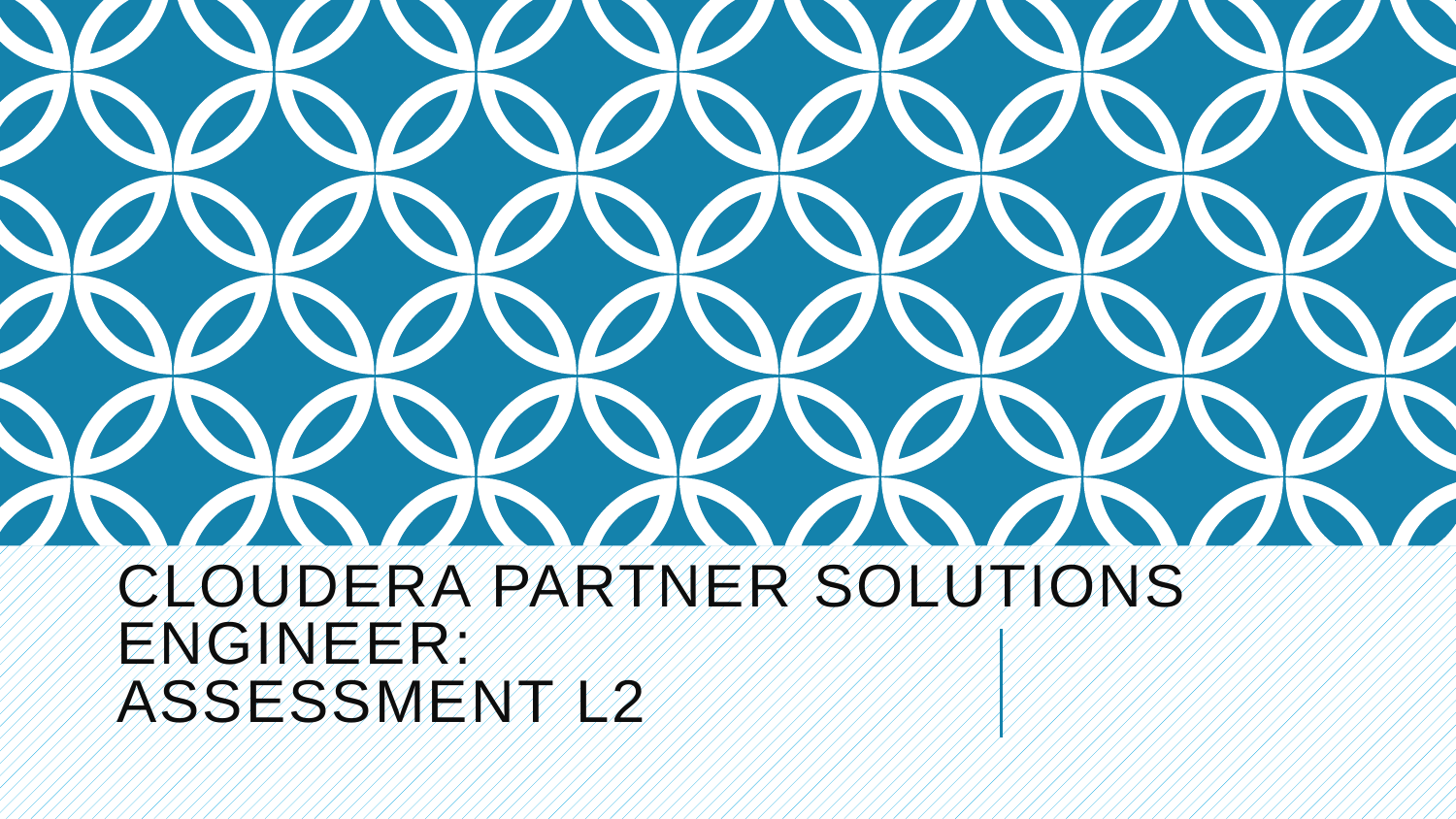

# Cloudera Partner Solutions Engineer: Assessment L2